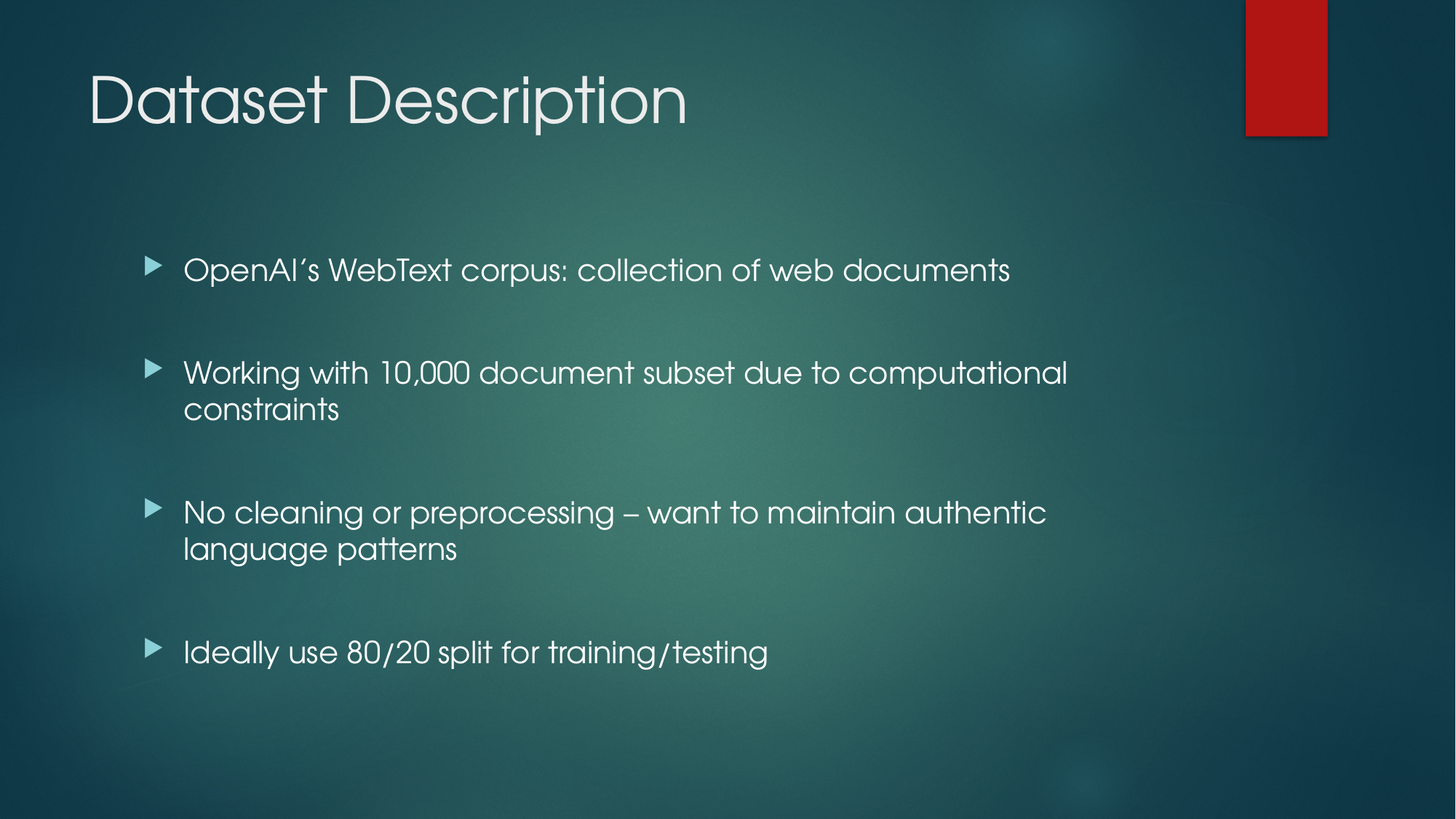

# Dataset Description
OpenAI’s WebText corpus: collection of web documents

Working with 10,000 document subset due to computational constraints

No cleaning or preprocessing – want to maintain authentic language patterns

Ideally use 80/20 split for training/testing